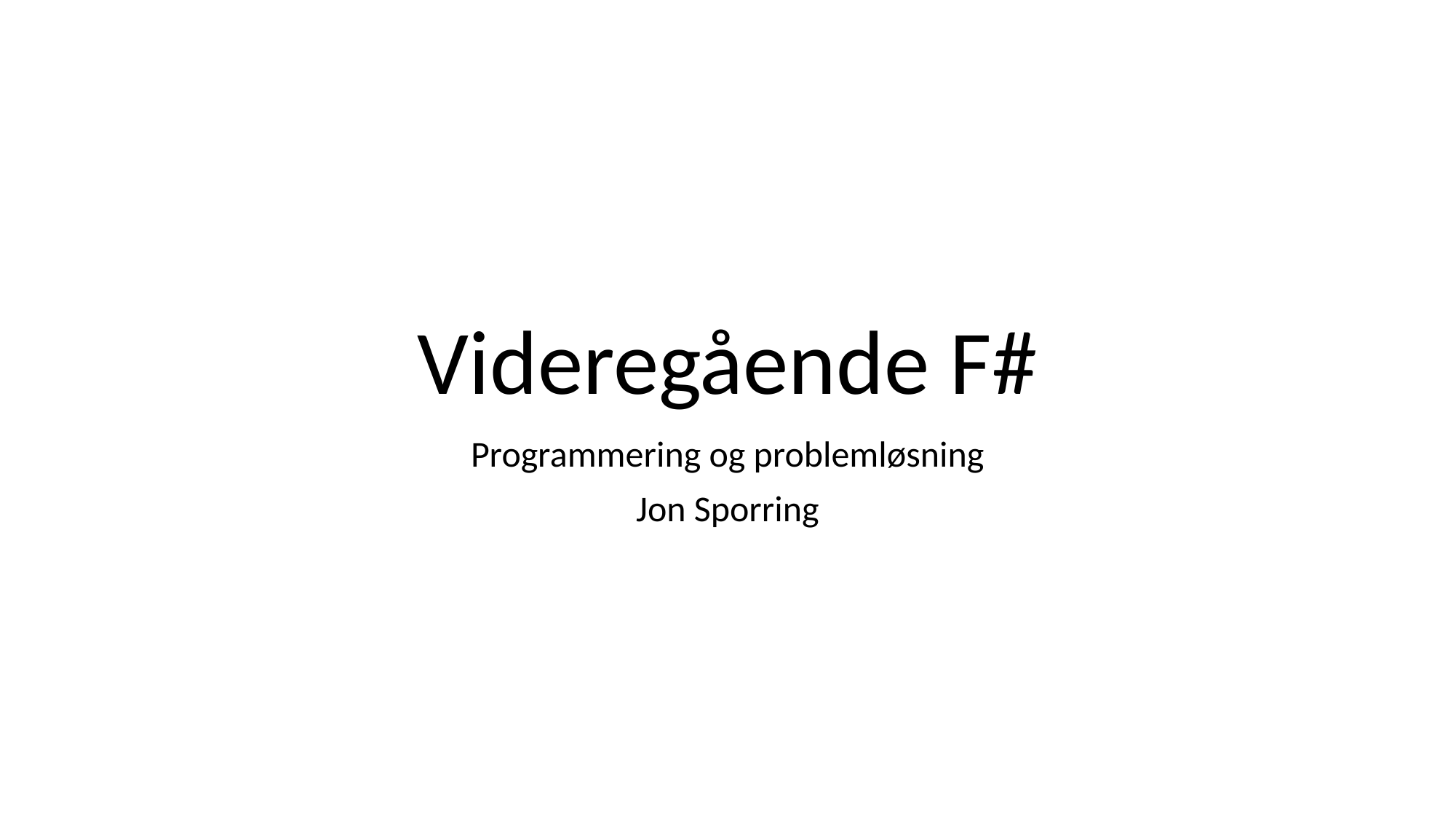

# Videregående F#
Programmering og problemløsning
Jon Sporring